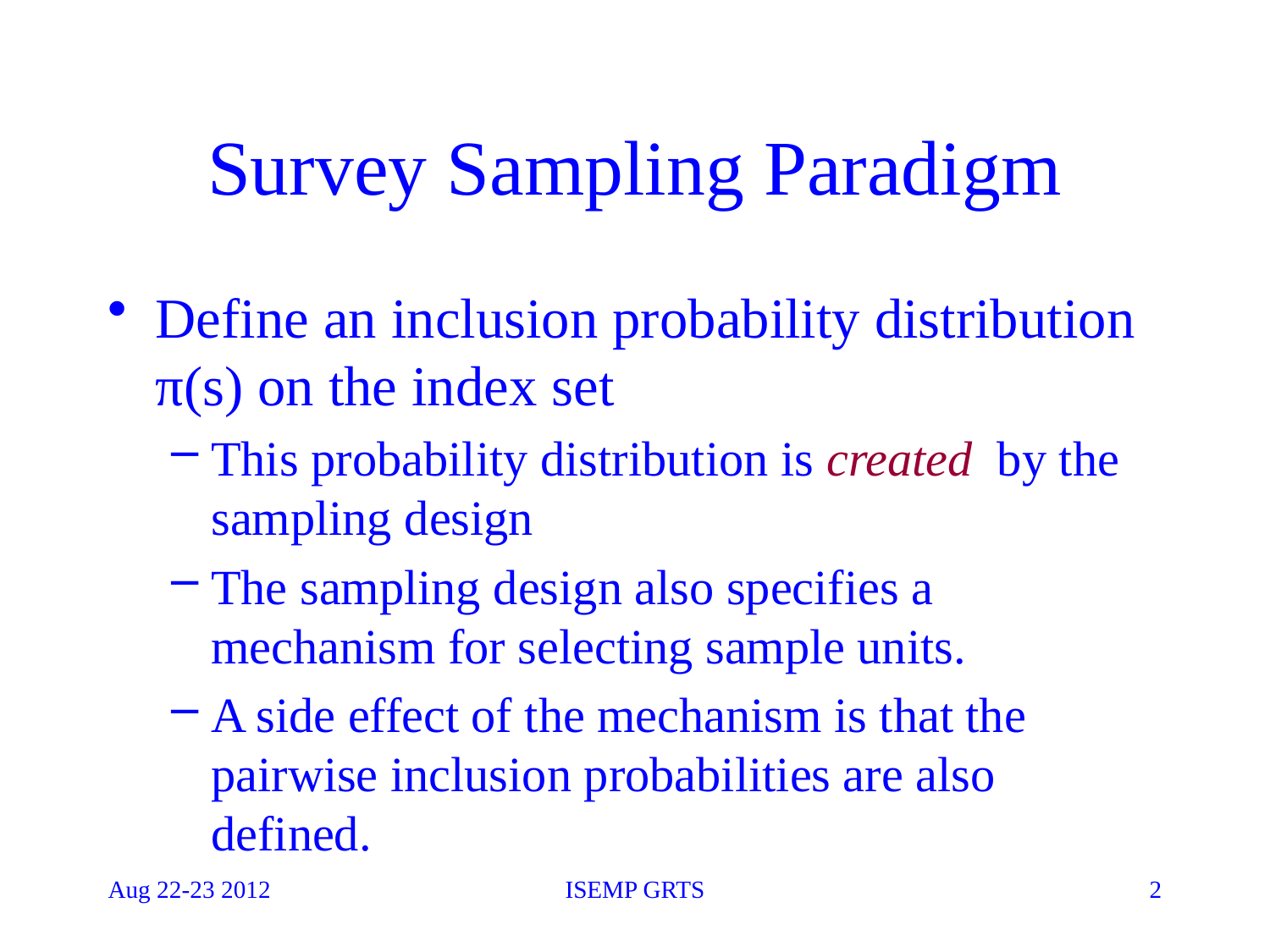

# Survey Sampling Paradigm
Define an inclusion probability distribution π(s) on the index set
This probability distribution is created  by the sampling design
The sampling design also specifies a mechanism for selecting sample units.
A side effect of the mechanism is that the pairwise inclusion probabilities are also defined.
Aug 22-23 2012
ISEMP GRTS
2